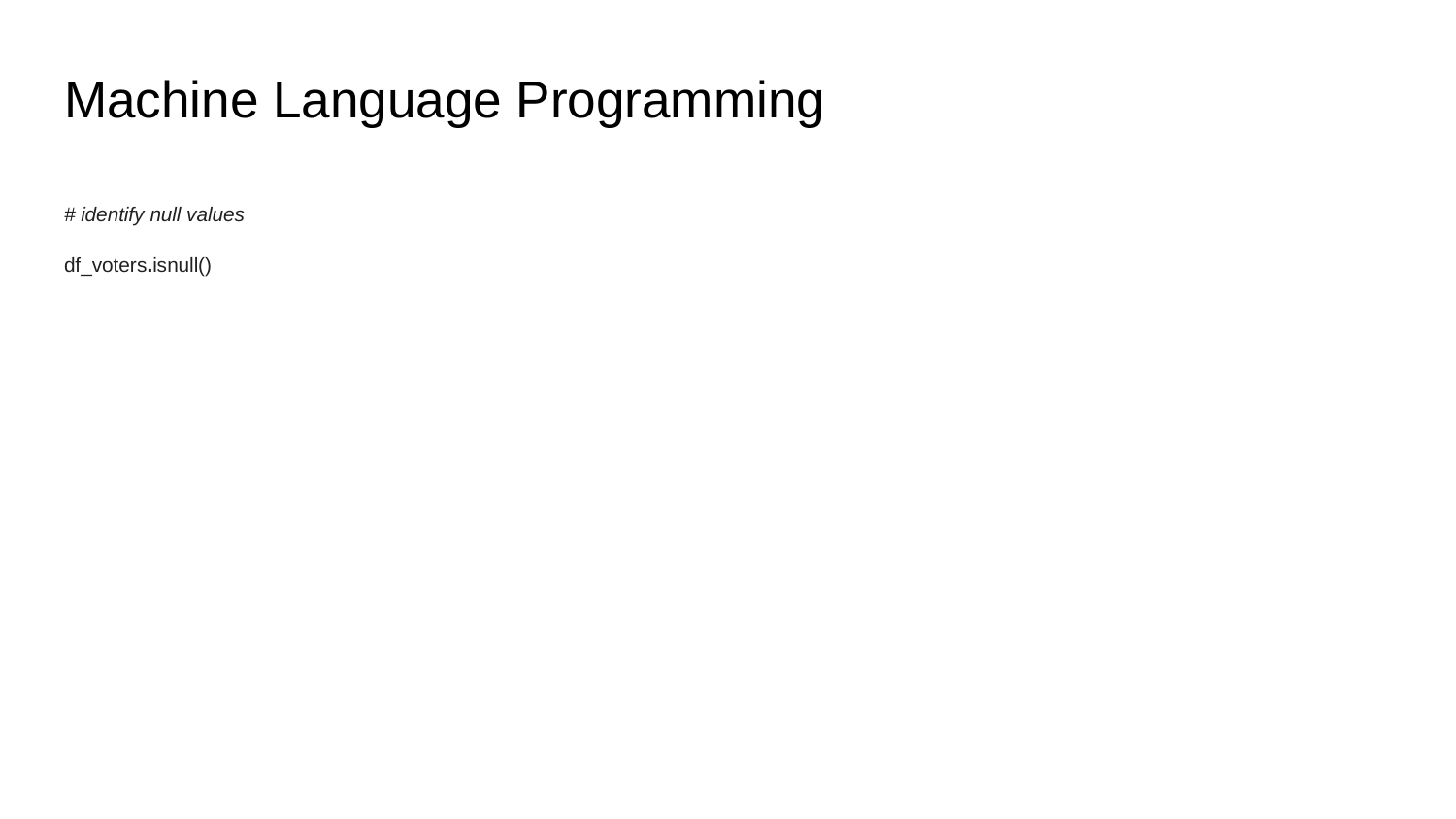

# Machine Language Programming
# identify null values
df_voters.isnull()